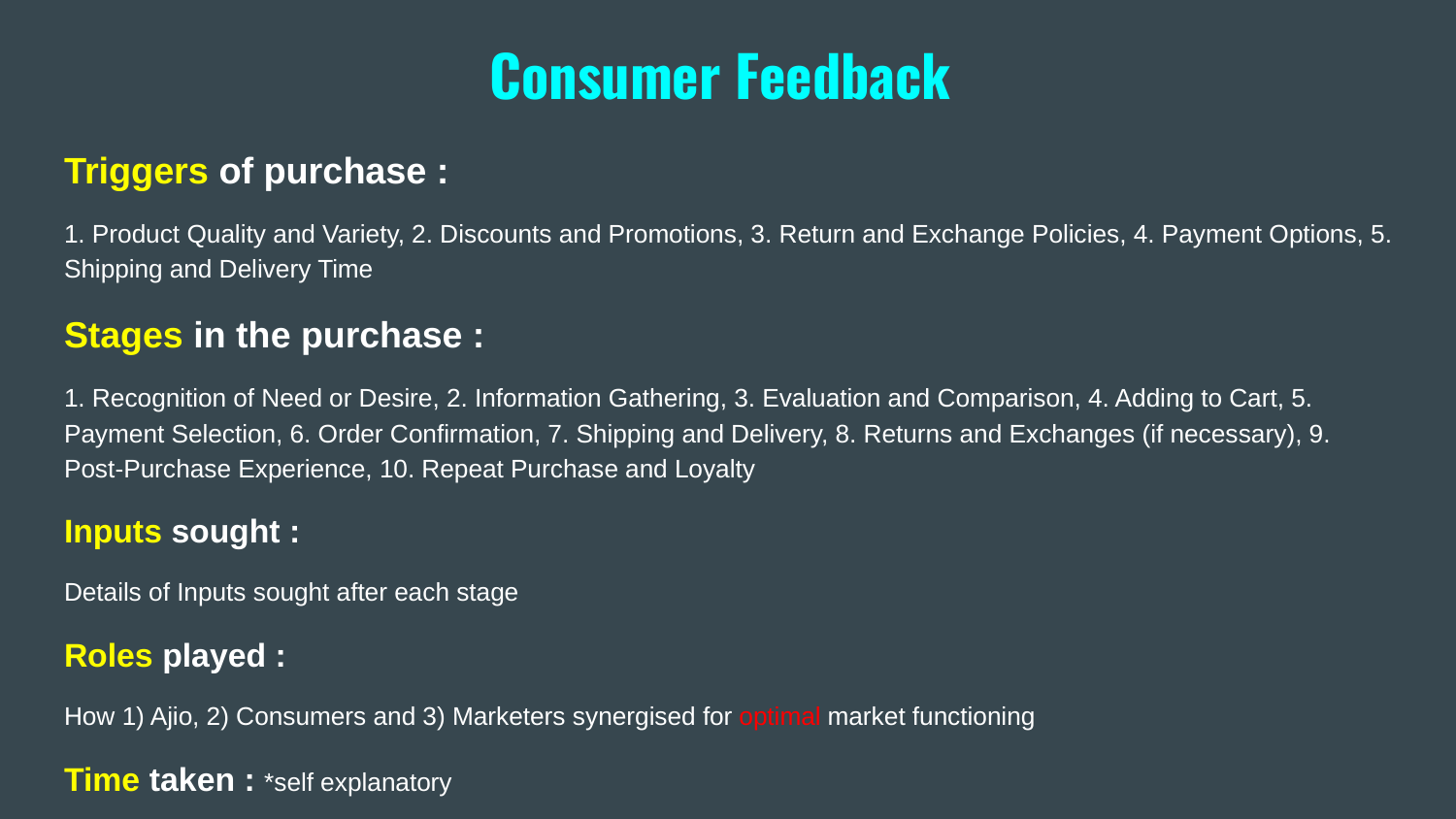

# Consumer Feedback
Triggers of purchase :
1. Product Quality and Variety, 2. Discounts and Promotions, 3. Return and Exchange Policies, 4. Payment Options, 5. Shipping and Delivery Time
Stages in the purchase :
1. Recognition of Need or Desire, 2. Information Gathering, 3. Evaluation and Comparison, 4. Adding to Cart, 5. Payment Selection, 6. Order Confirmation, 7. Shipping and Delivery, 8. Returns and Exchanges (if necessary), 9. Post-Purchase Experience, 10. Repeat Purchase and Loyalty
Inputs sought :
Details of Inputs sought after each stage
Roles played :
How 1) Ajio, 2) Consumers and 3) Marketers synergised for optimal market functioning
Time taken : *self explanatory